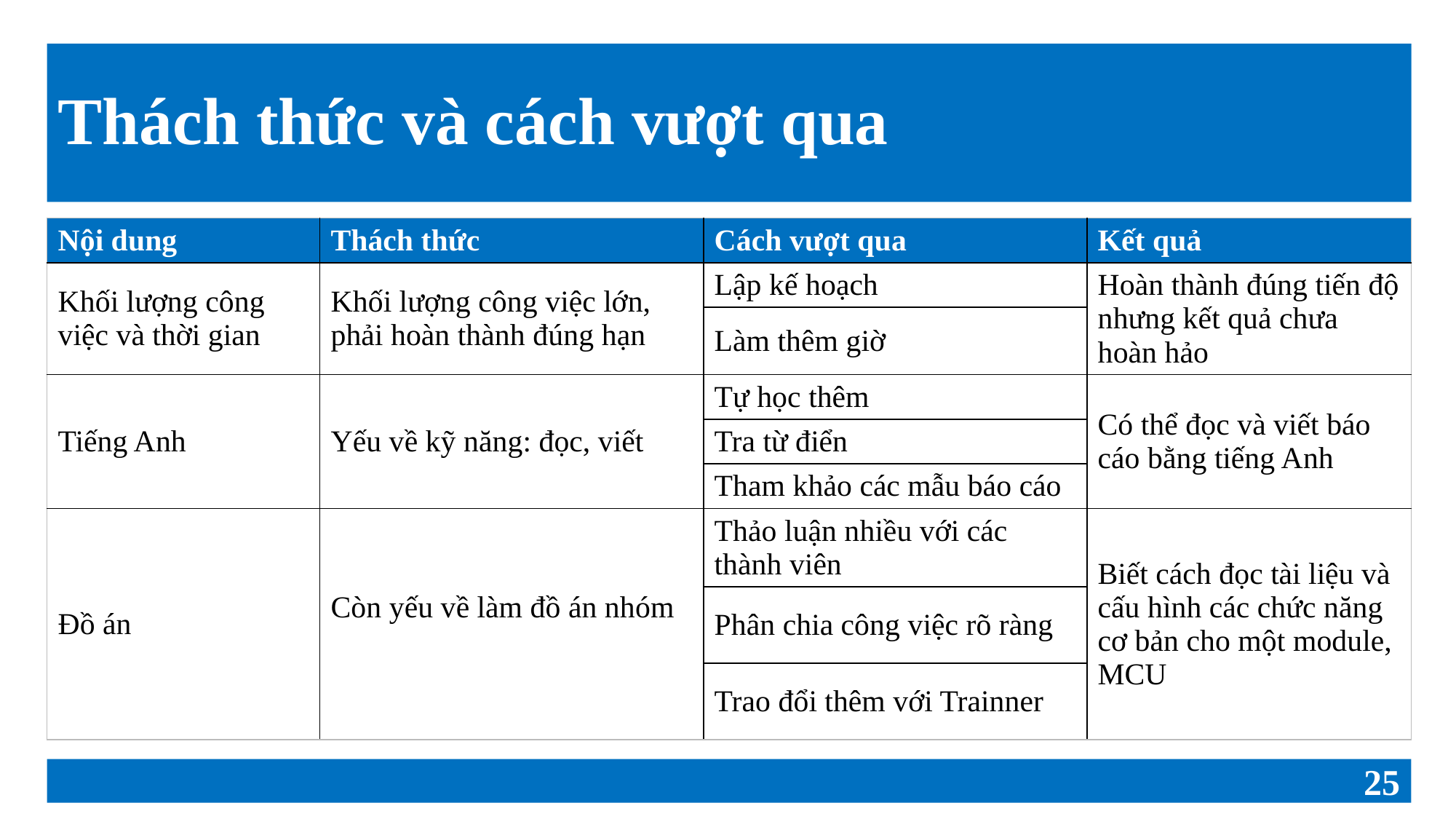

# Thách thức và cách vượt qua
| Nội dung | Thách thức | Cách vượt qua | Kết quả |
| --- | --- | --- | --- |
| Khối lượng công việc và thời gian | Khối lượng công việc lớn, phải hoàn thành đúng hạn | Lập kế hoạch | Hoàn thành đúng tiến độ nhưng kết quả chưa hoàn hảo |
|  |  | Làm thêm giờ |  |
| Tiếng Anh | Yếu về kỹ năng: đọc, viết | Tự học thêm | Có thể đọc và viết báo cáo bằng tiếng Anh |
|  |  | Tra từ điển |  |
|  |  | Tham khảo các mẫu báo cáo |  |
| Đồ án | Còn yếu về làm đồ án nhóm | Thảo luận nhiều với các thành viên | Biết cách đọc tài liệu và cấu hình các chức năng cơ bản cho một module, MCU |
|  |  | Phân chia công việc rõ ràng |  |
|  |  | Trao đổi thêm với Trainner |  |
25